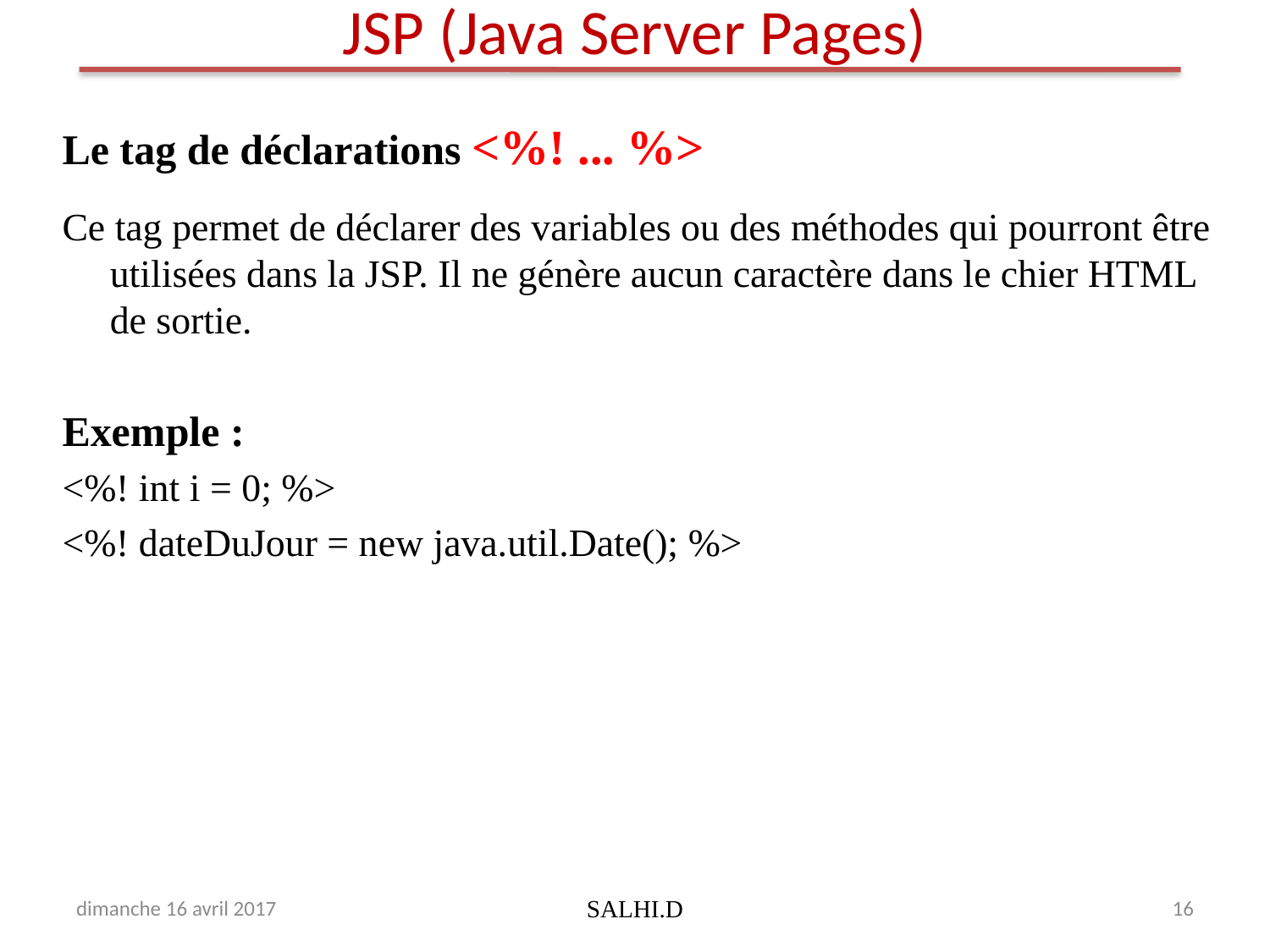

# JSP (Java Server Pages)
Le tag de déclarations <%! ... %>

Ce tag permet de déclarer des variables ou des méthodes qui pourront être utilisées dans la JSP. Il ne génère aucun caractère dans le chier HTML de sortie.

Exemple :
<%! int i = 0; %>
<%! dateDuJour = new java.util.Date(); %>

dimanche 16 avril 2017
SALHI.D
16